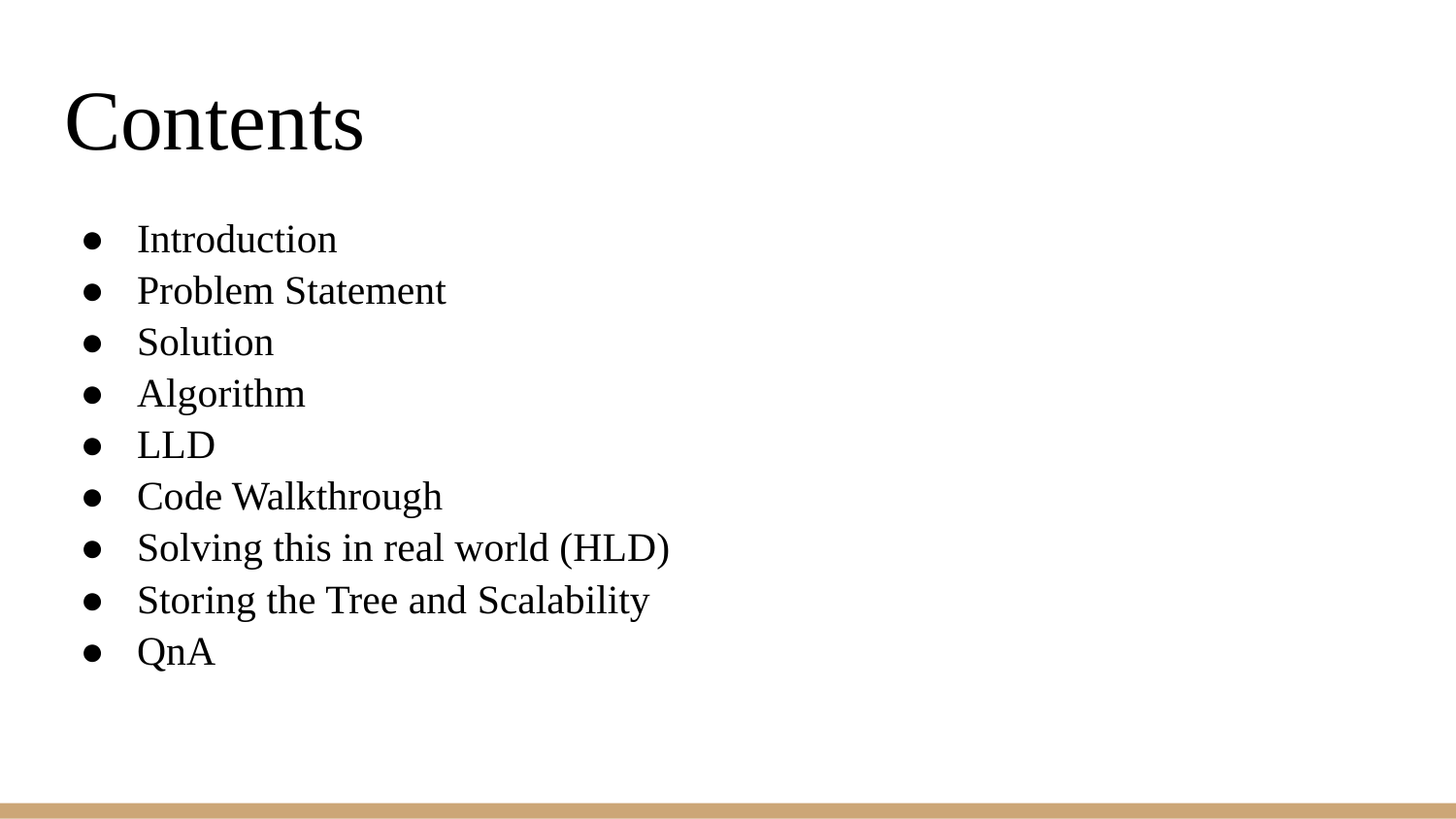

# Contents
Introduction
Problem Statement
Solution
Algorithm
LLD
Code Walkthrough
Solving this in real world (HLD)
Storing the Tree and Scalability
QnA